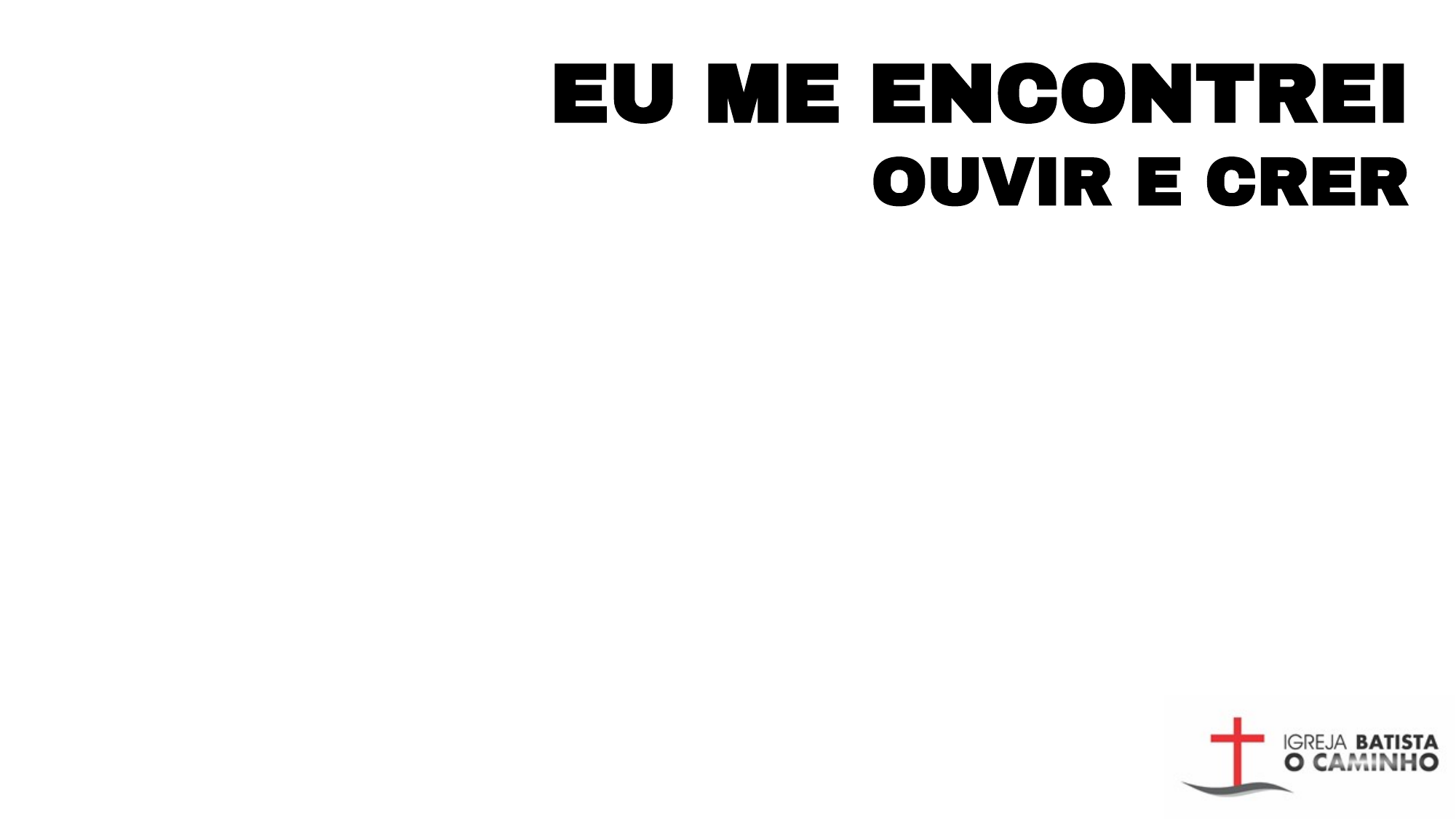

# EU ME ENCONTREI OUVIR E CRER